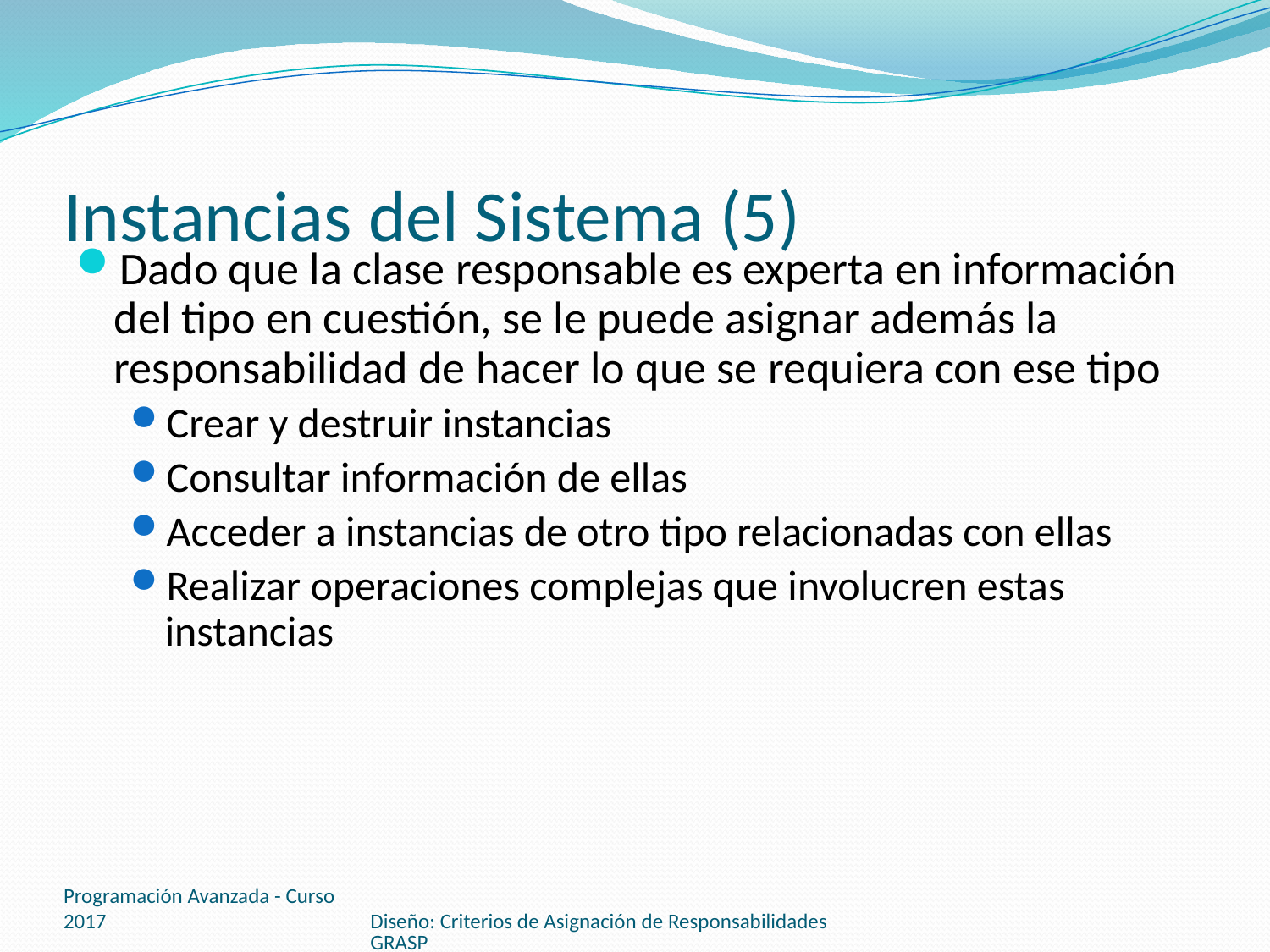

# Instancias del Sistema (5)
Dado que la clase responsable es experta en información del tipo en cuestión, se le puede asignar además la responsabilidad de hacer lo que se requiera con ese tipo
Crear y destruir instancias
Consultar información de ellas
Acceder a instancias de otro tipo relacionadas con ellas
Realizar operaciones complejas que involucren estas instancias
Programación Avanzada - Curso 2017
Diseño: Criterios de Asignación de Responsabilidades GRASP